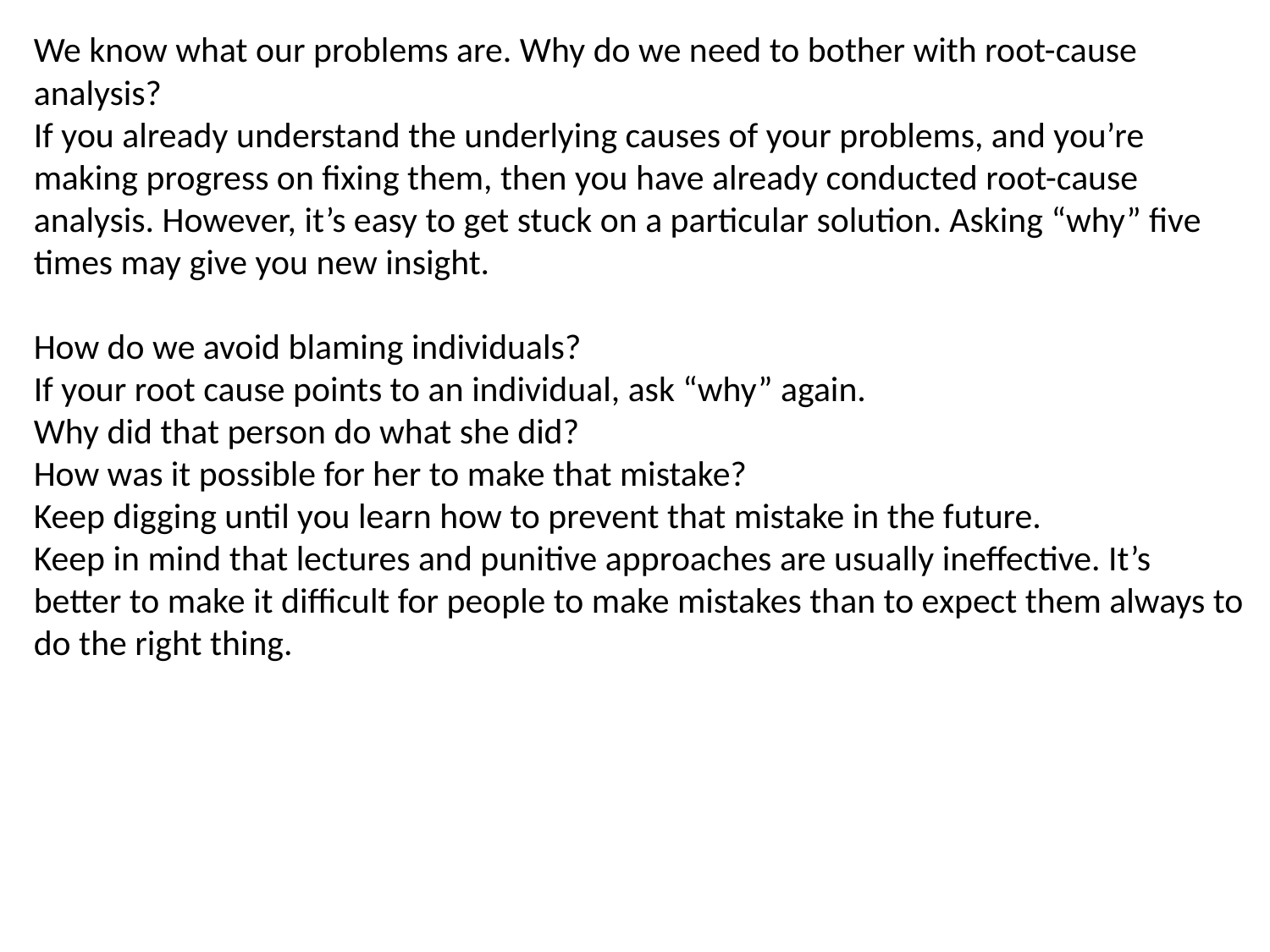

We know what our problems are. Why do we need to bother with root-cause analysis?
If you already understand the underlying causes of your problems, and you’re making progress on fixing them, then you have already conducted root-cause analysis. However, it’s easy to get stuck on a particular solution. Asking “why” five times may give you new insight.

How do we avoid blaming individuals?
If your root cause points to an individual, ask “why” again.
Why did that person do what she did?
How was it possible for her to make that mistake?
Keep digging until you learn how to prevent that mistake in the future.
Keep in mind that lectures and punitive approaches are usually ineffective. It’s better to make it difficult for people to make mistakes than to expect them always to do the right thing.